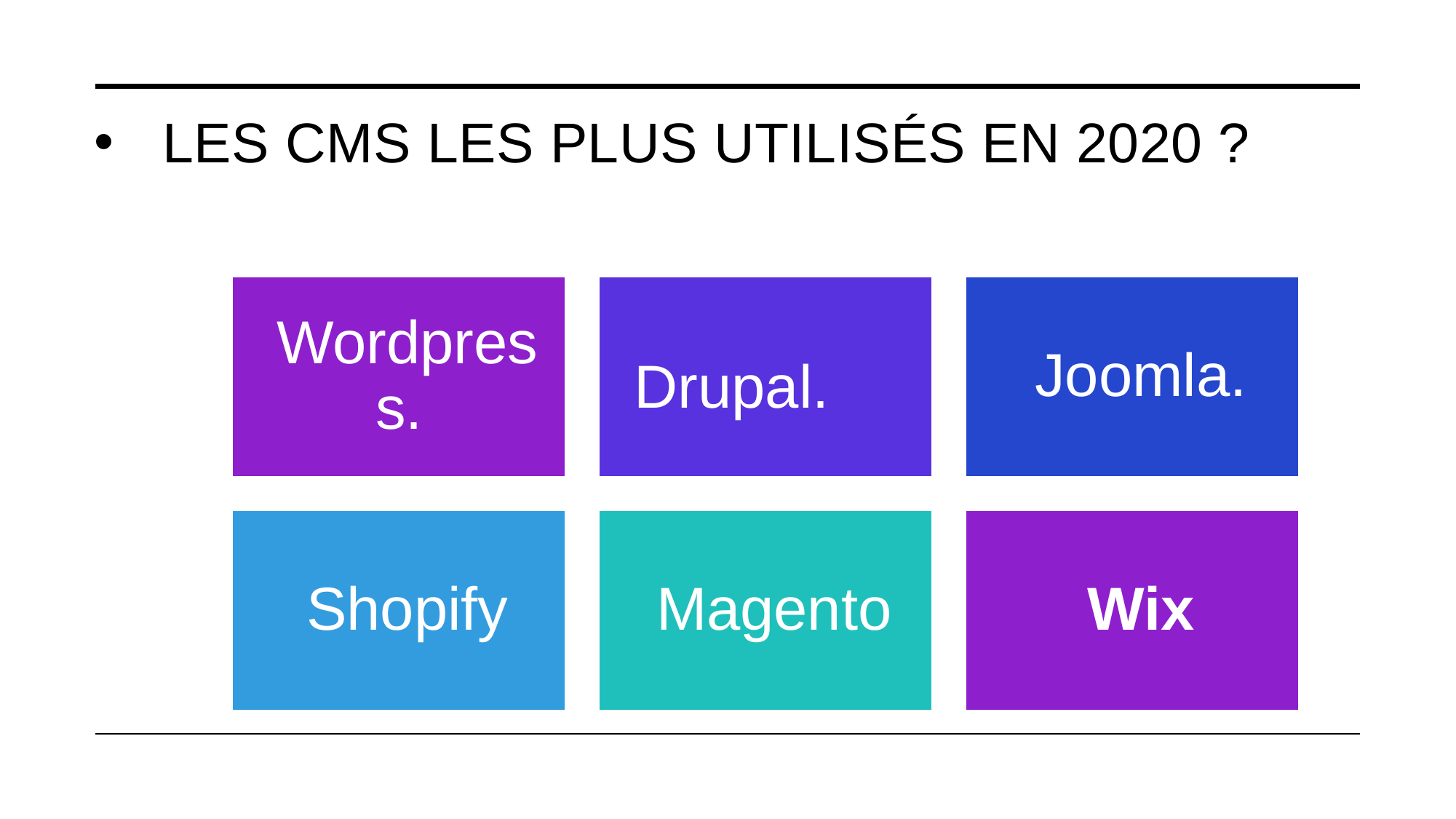

# LES CMS LES PLUS UTILISÉS EN 2020 ?

 Wordpress.
 Drupal.
 Joomla.
 Shopify
 Magento
 Wix